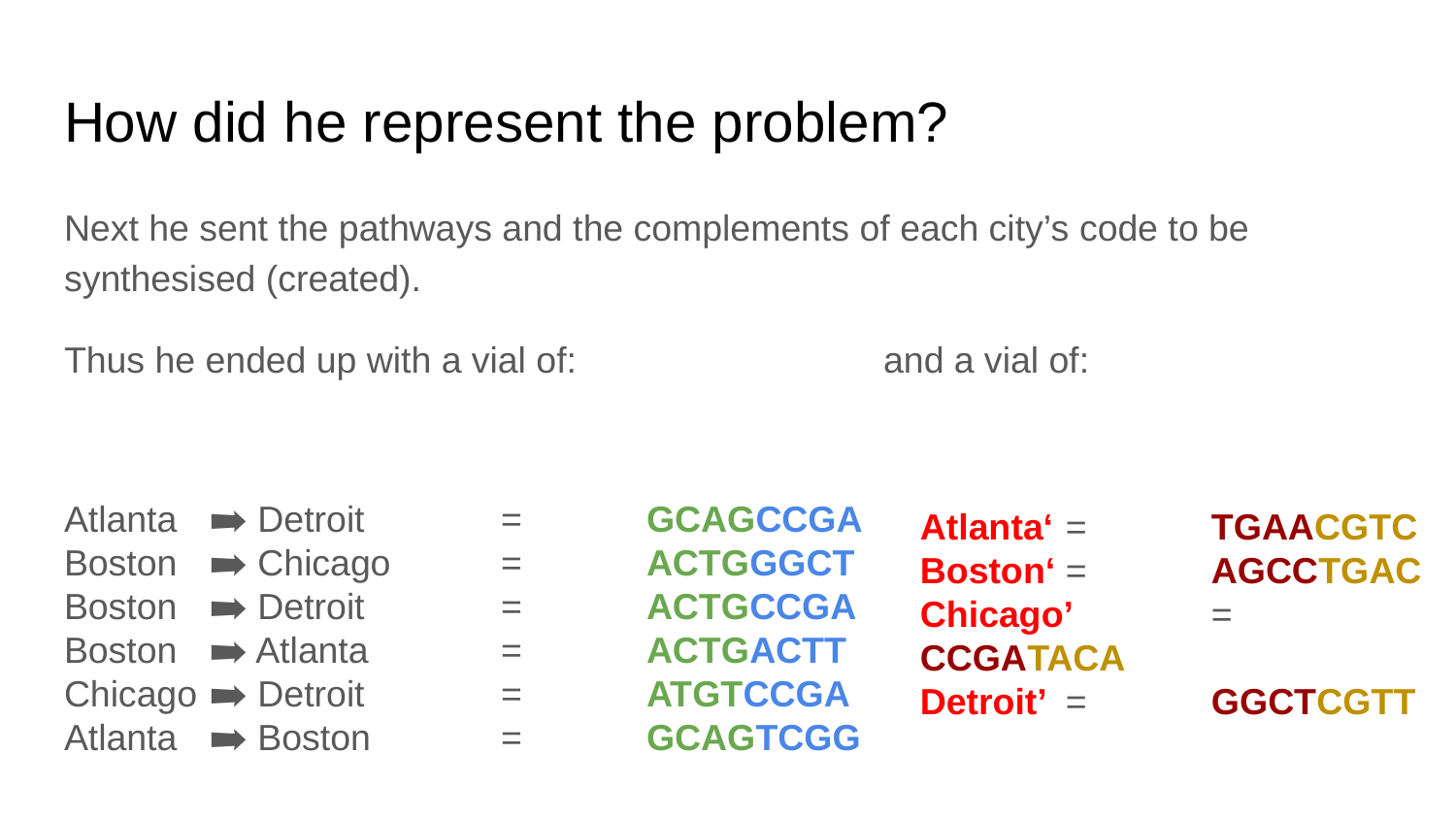

# How did he represent the problem?
Next he sent the pathways and the complements of each city’s code to be synthesised (created).
Thus he ended up with a vial of:		         and a vial of:

Atlanta	➡️ Detroit 	=	GCAGCCGA
Boston 	➡️ Chicago	=	ACTGGGCT
Boston 	➡️ Detroit 	= 	ACTGCCGA
Boston 	➡️ Atlanta 	= 	ACTGACTT
Chicago 	➡️ Detroit	=	ATGTCCGA
Atlanta	➡️ Boston 	=	GCAGTCGG
Atlanta‘	=	TGAACGTC
Boston‘	=	AGCCTGAC
Chicago’	=	CCGATACA
Detroit’ 	= 	GGCTCGTT